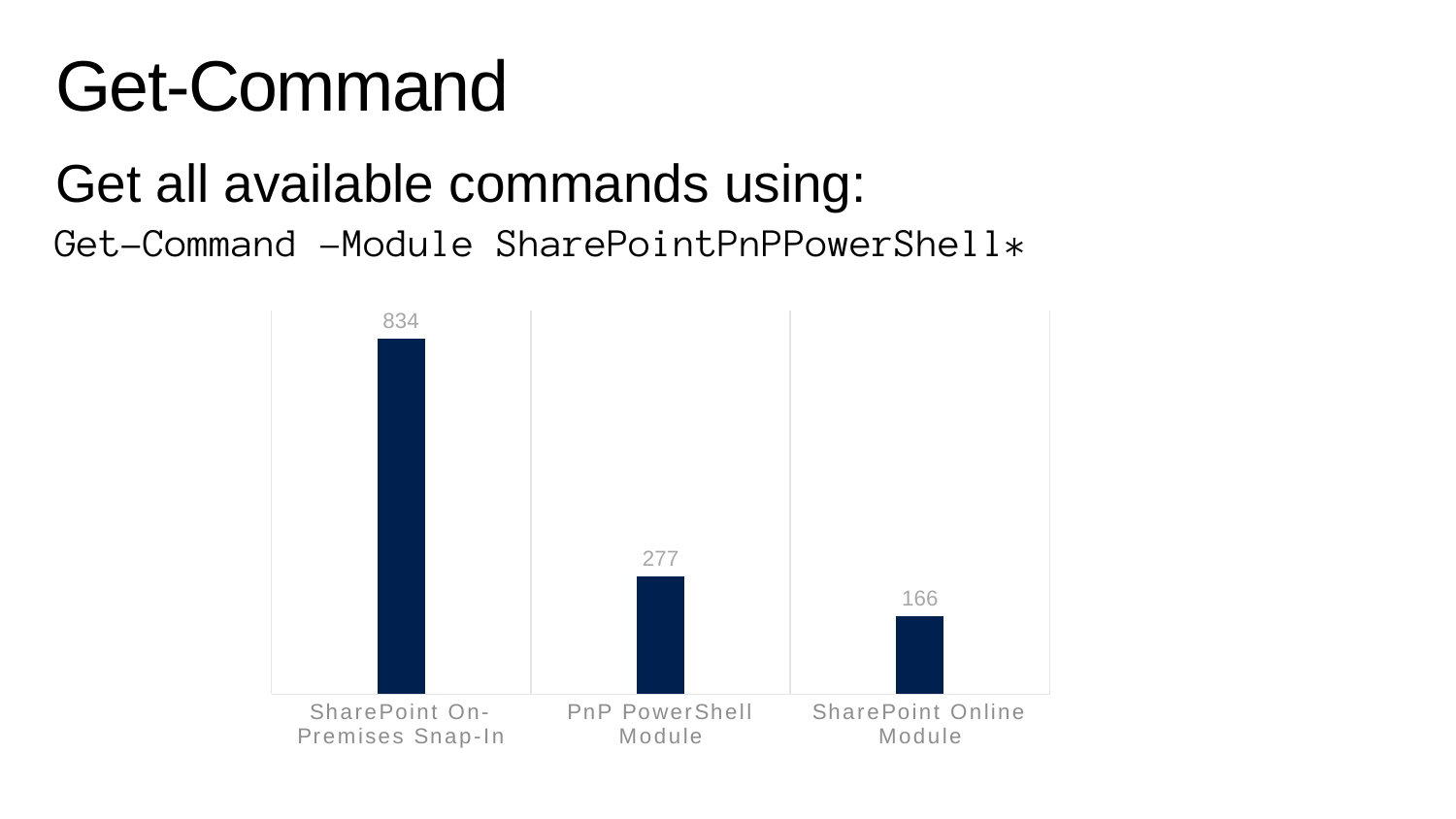

# Get-Command
Get all available commands using:
Get-Command –Module SharePointPnPPowerShell*

### Chart

| Category | Cmdlets |
|---|---|
| SharePoint On-Premises Snap-In | 834.0 |
| PnP PowerShell Module | 277.0 |
| SharePoint Online Module | 183.0 |